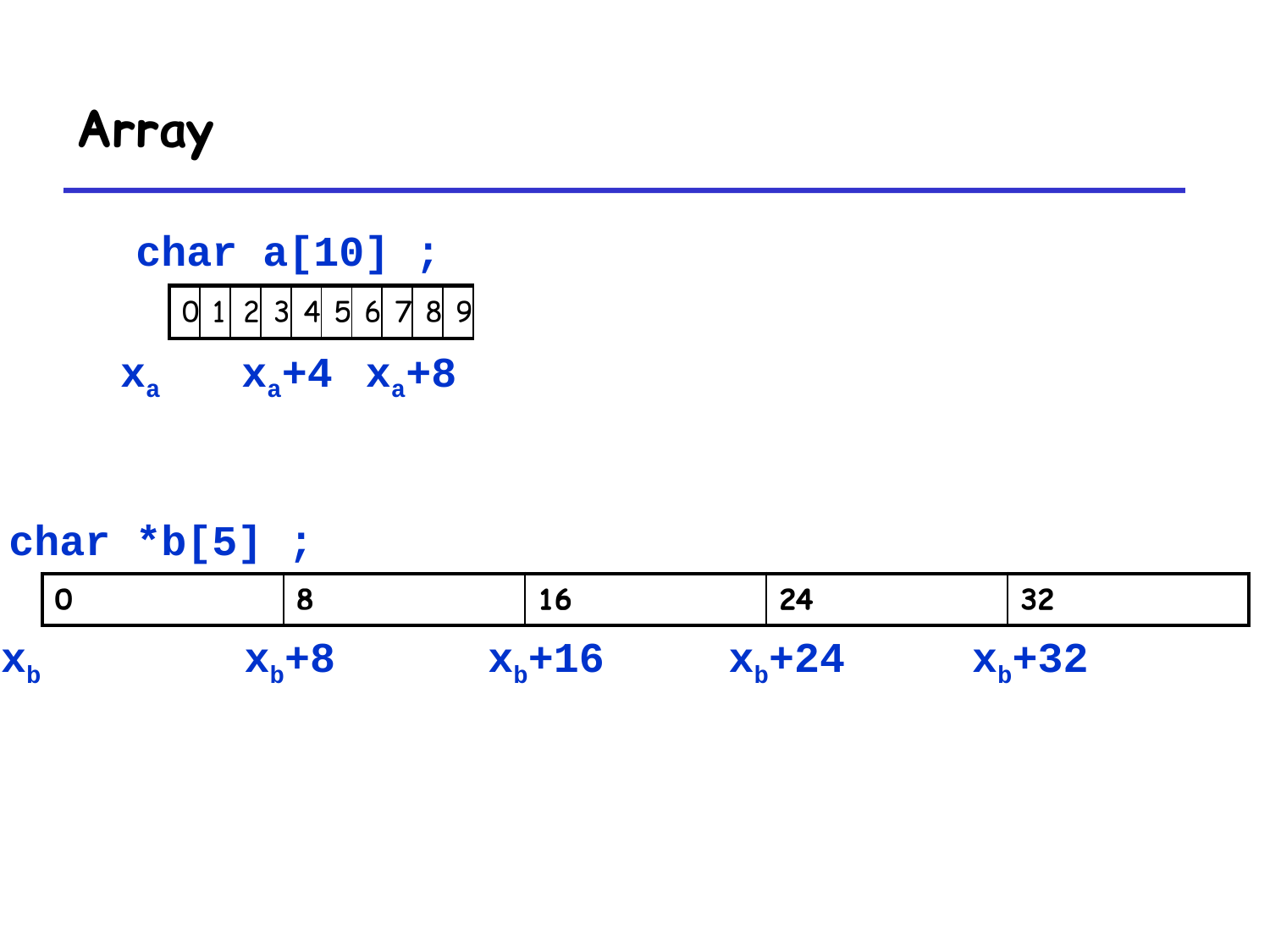

# Array
char a[10] ;
| 0 | 1 | 2 | 3 | 4 | 5 | 6 | 7 | 8 | 9 |
| --- | --- | --- | --- | --- | --- | --- | --- | --- | --- |
xa
xa+4
xa+8
char *b[5] ;
| 0 | 8 | 16 | 24 | 32 |
| --- | --- | --- | --- | --- |
xb
xb+8
xb+16
xb+24
xb+32
6